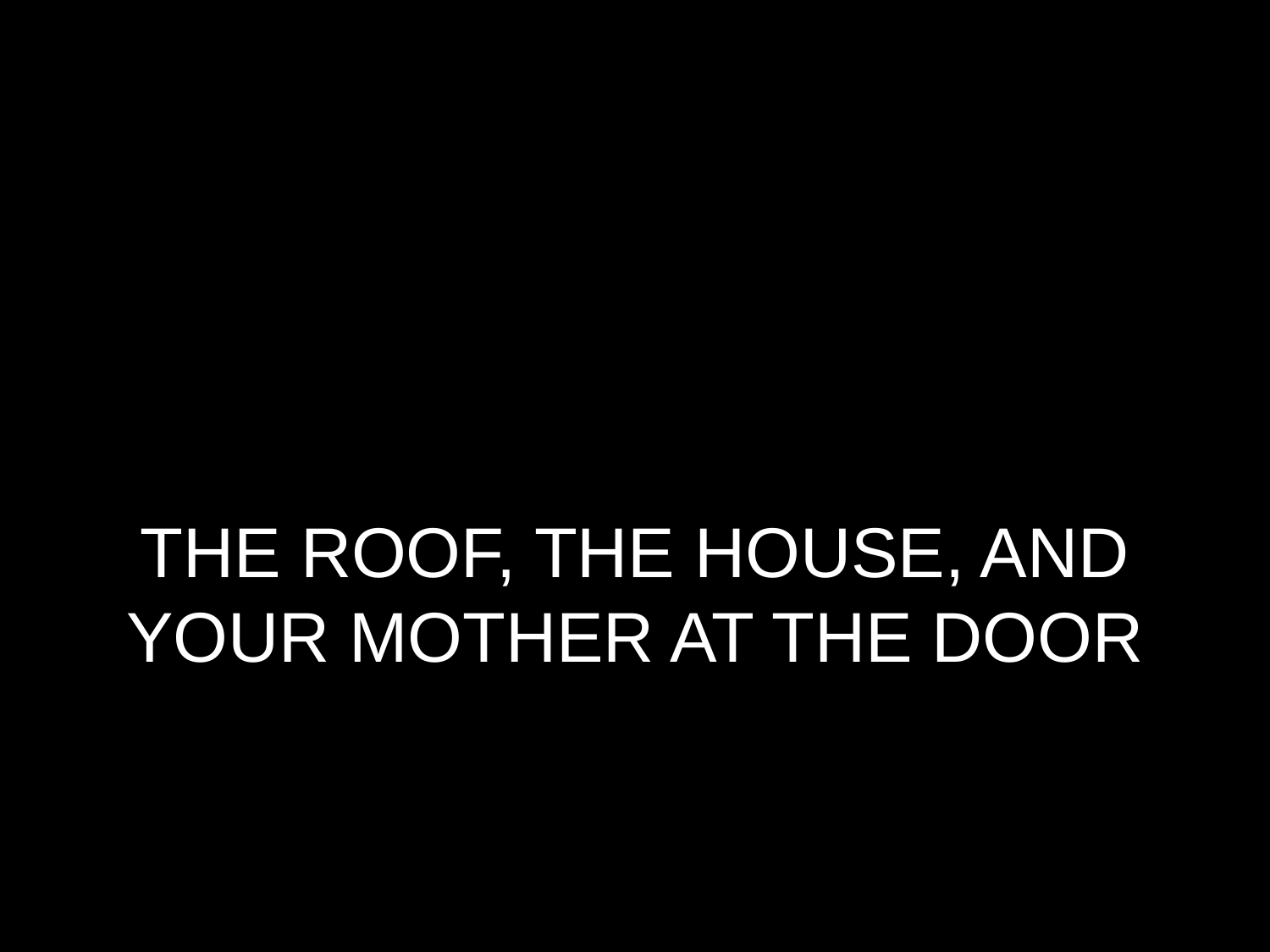

# THE ROOF, THE HOUSE, AND YOUR MOTHER AT THE DOOR